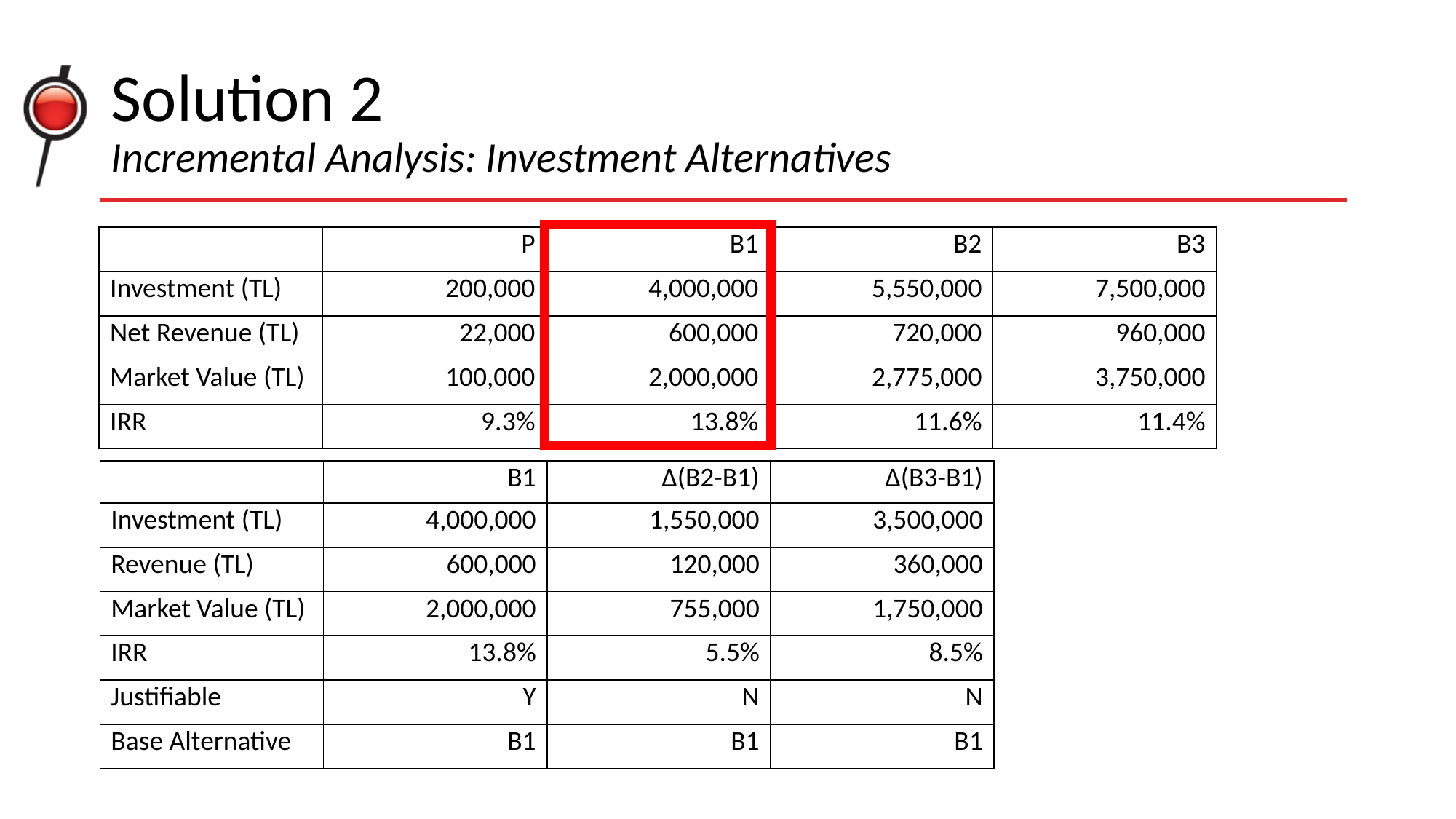

# Solution 2 Incremental Analysis: Investment Alternatives

|  | P | B1 | B2 | B3 |
| --- | --- | --- | --- | --- |
| Investment (TL) | 200,000 | 4,000,000 | 5,550,000 | 7,500,000 |
| Net Revenue (TL) | 22,000 | 600,000 | 720,000 | 960,000 |
| Market Value (TL) | 100,000 | 2,000,000 | 2,775,000 | 3,750,000 |
| IRR | 9.3% | 13.8% | 11.6% | 11.4% |
|  | B1 | ∆(B2-B1) | ∆(B3-B1) |
| --- | --- | --- | --- |
| Investment (TL) | 4,000,000 | 1,550,000 | 3,500,000 |
| Revenue (TL) | 600,000 | 120,000 | 360,000 |
| Market Value (TL) | 2,000,000 | 755,000 | 1,750,000 |
| IRR | 13.8% | 5.5% | 8.5% |
| Justifiable | Y | N | N |
| Base Alternative | B1 | B1 | B1 |
|  | B1 | ∆(B2-B1) | ∆(B3-B1) |
| --- | --- | --- | --- |
| Investment (TL) | 4,000,000 | 1,550,000 | 3,500,000 |
| Revenue (TL) | 600,000 | 120,000 | 360,000 |
| Market Value (TL) | 2,000,000 | 755,000 | 1,750,000 |
| IRR | 13.8% | 5.5% | 8.5% |
| Justifiable | Y | N | N |
| Base Alternative | B1 | B1 | B1 |